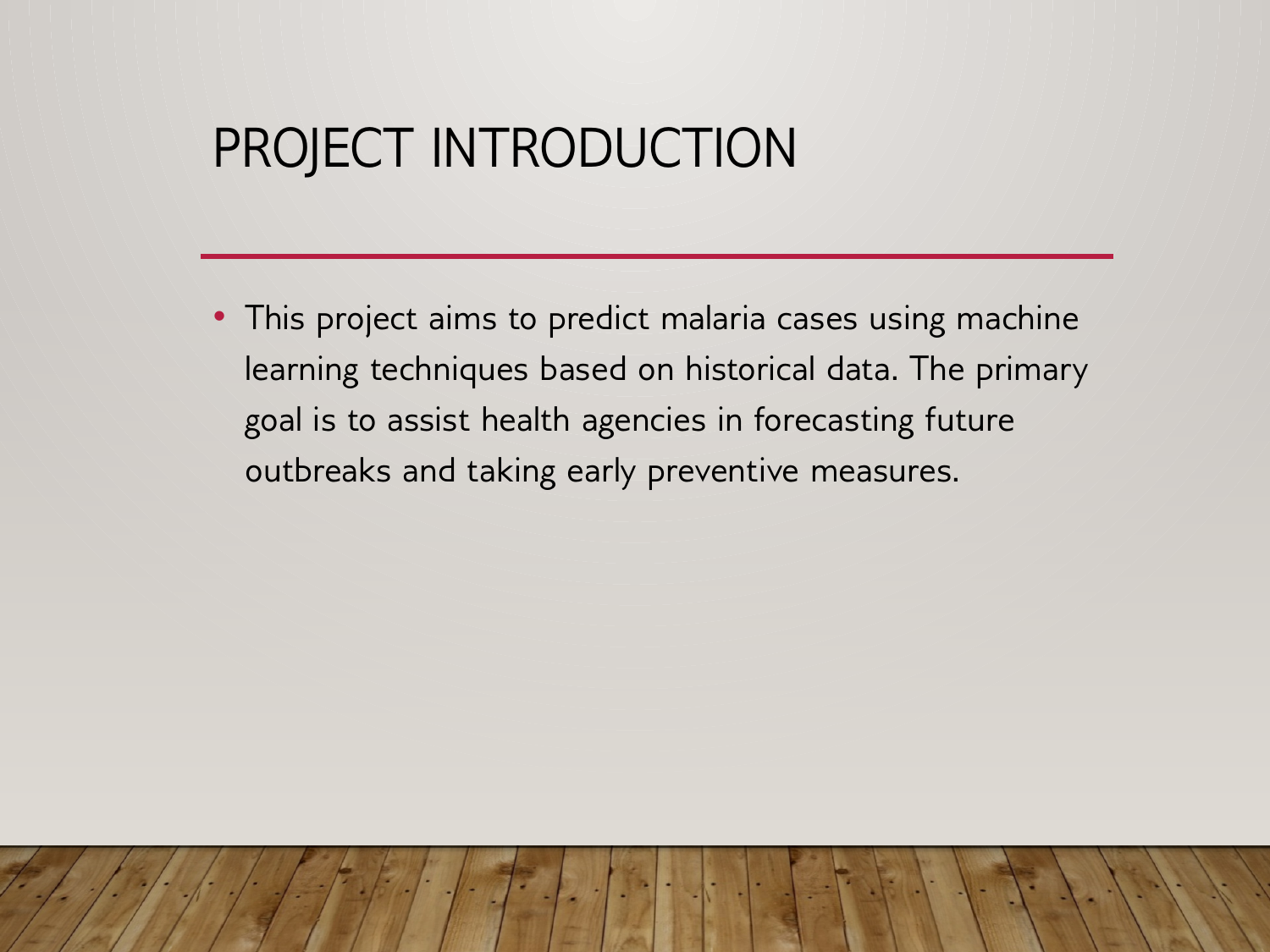

# Project Introduction
This project aims to predict malaria cases using machine learning techniques based on historical data. The primary goal is to assist health agencies in forecasting future outbreaks and taking early preventive measures.